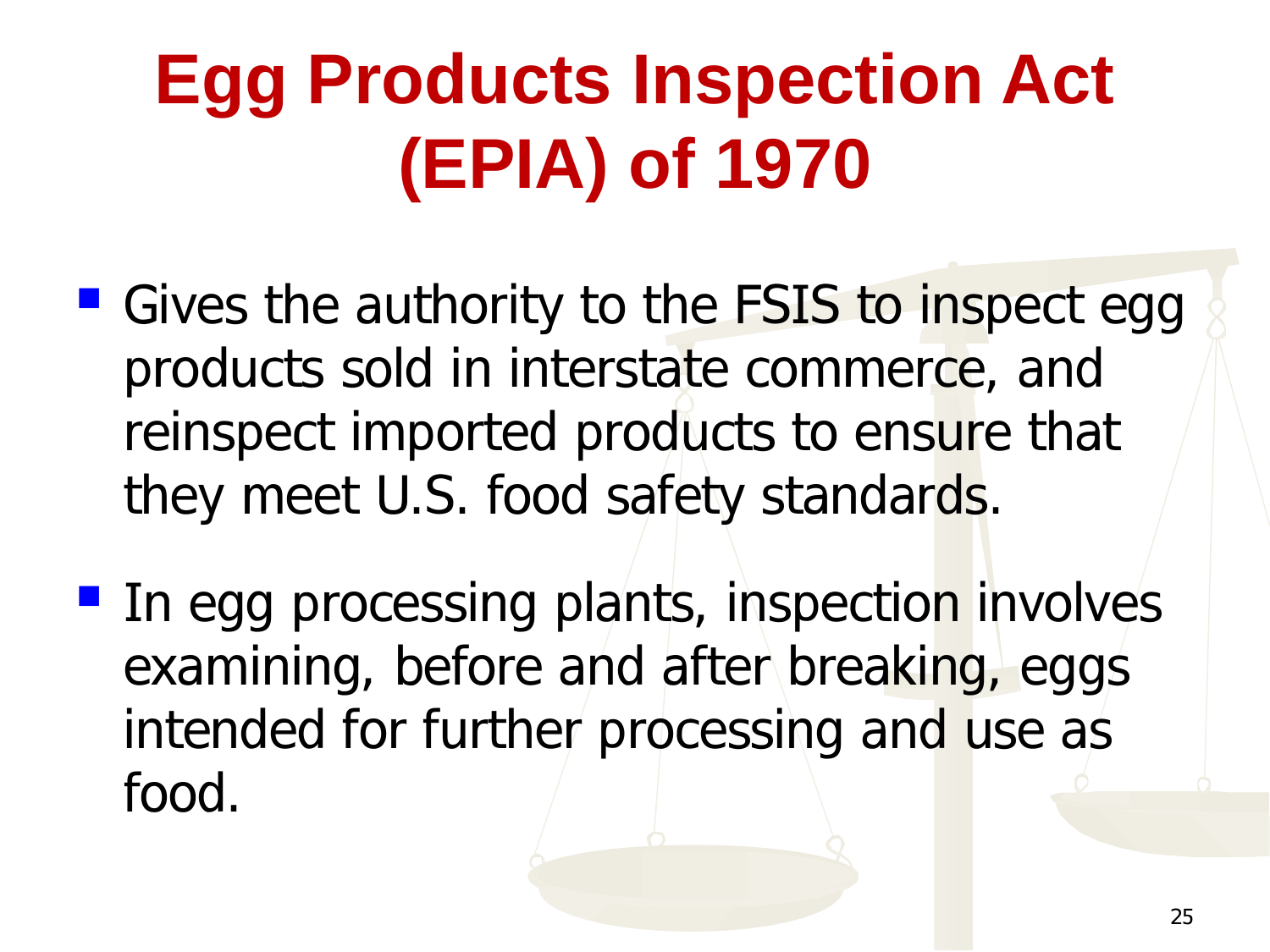

# Egg Products Inspection Act (EPIA) of 1970
Gives the authority to the FSIS to inspect egg products sold in interstate commerce, and reinspect imported products to ensure that they meet U.S. food safety standards.
In egg processing plants, inspection involves examining, before and after breaking, eggs intended for further processing and use as food.
25